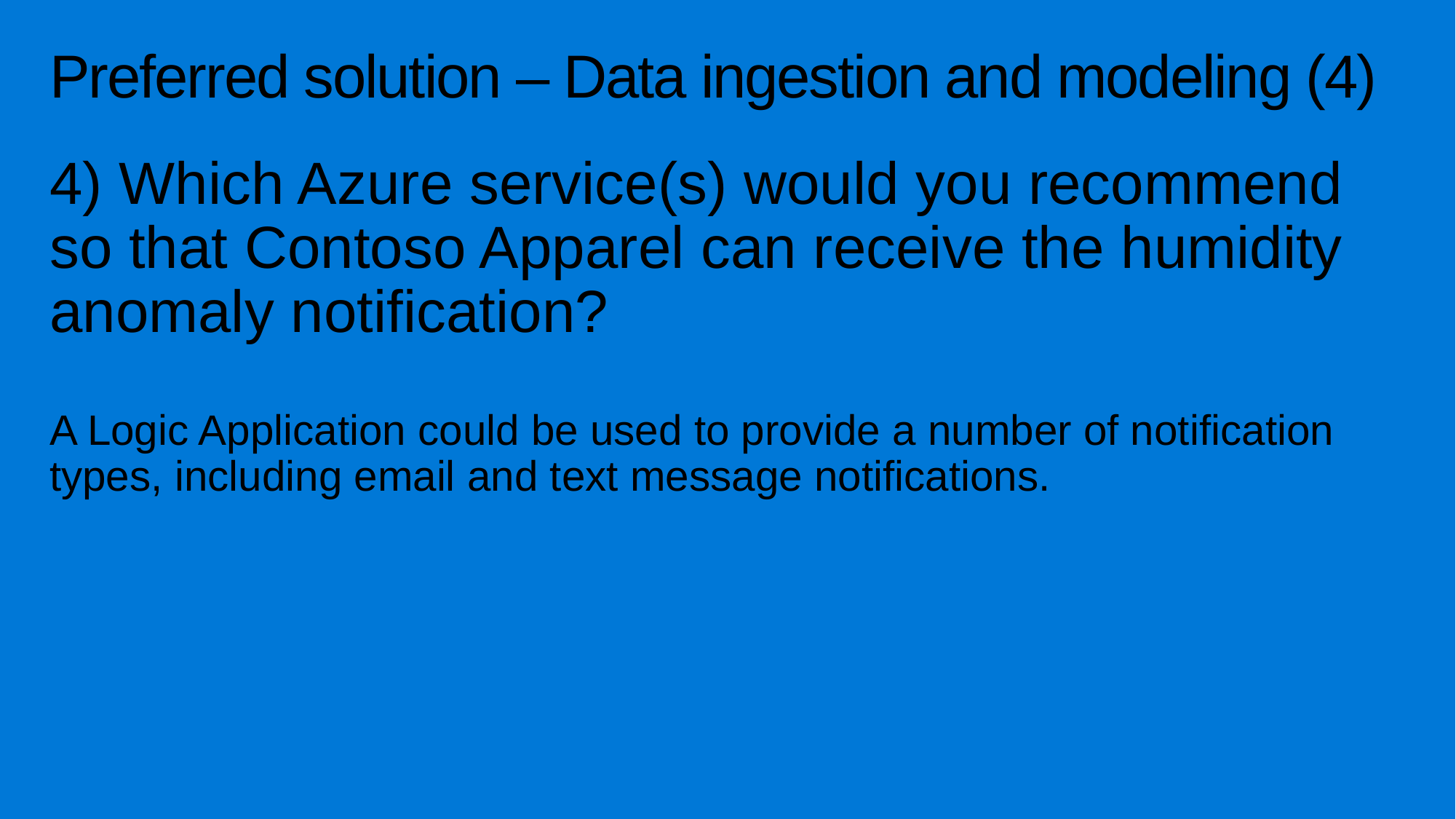

# Preferred solution – Data ingestion and modeling (4)
4) Which Azure service(s) would you recommend so that Contoso Apparel can receive the humidity anomaly notification?

A Logic Application could be used to provide a number of notification types, including email and text message notifications.